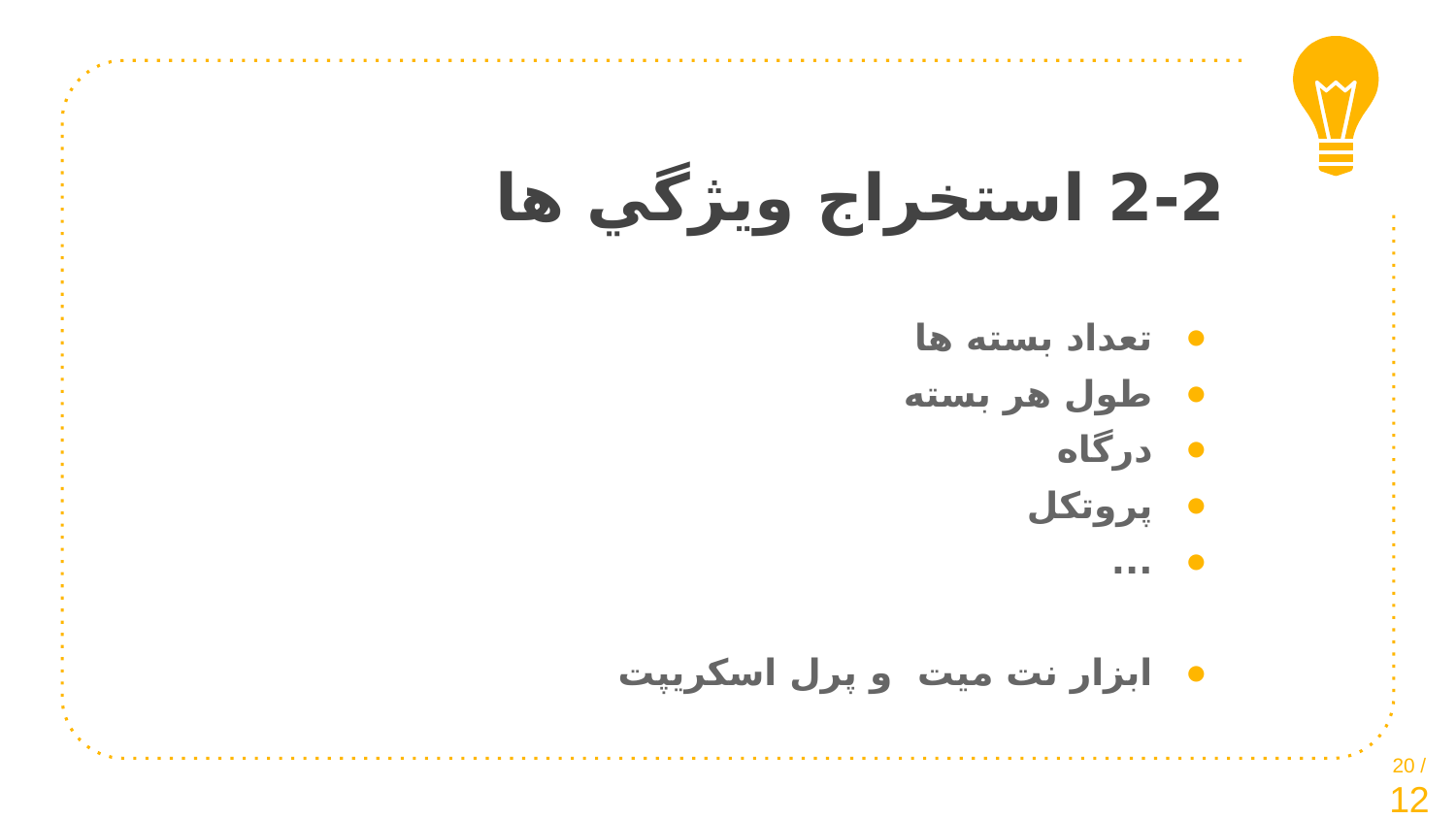

# 2-2 استخراج ويژگي ها
تعداد بسته ها
طول هر بسته
درگاه
پروتكل
...

ابزار نت میت  و پرل اسکریپت

20 / 12